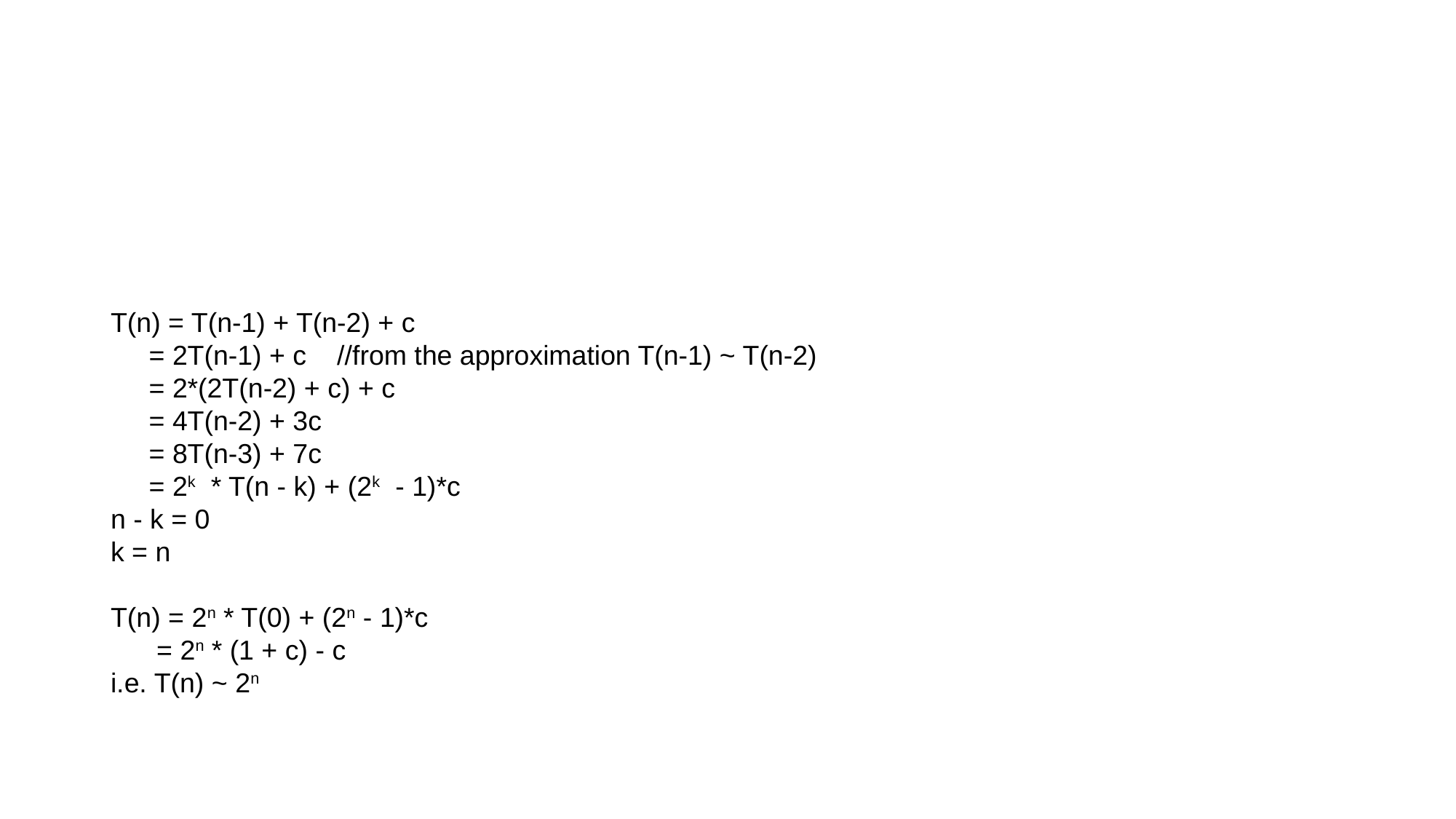

#
T(n) = T(n-1) + T(n-2) + c
     = 2T(n-1) + c    //from the approximation T(n-1) ~ T(n-2)
     = 2*(2T(n-2) + c) + c
     = 4T(n-2) + 3c
     = 8T(n-3) + 7c
     = 2k  * T(n - k) + (2k  - 1)*c
n - k = 0
k = n

T(n) = 2n * T(0) + (2n - 1)*c
      = 2n * (1 + c) - c
i.e. T(n) ~ 2n